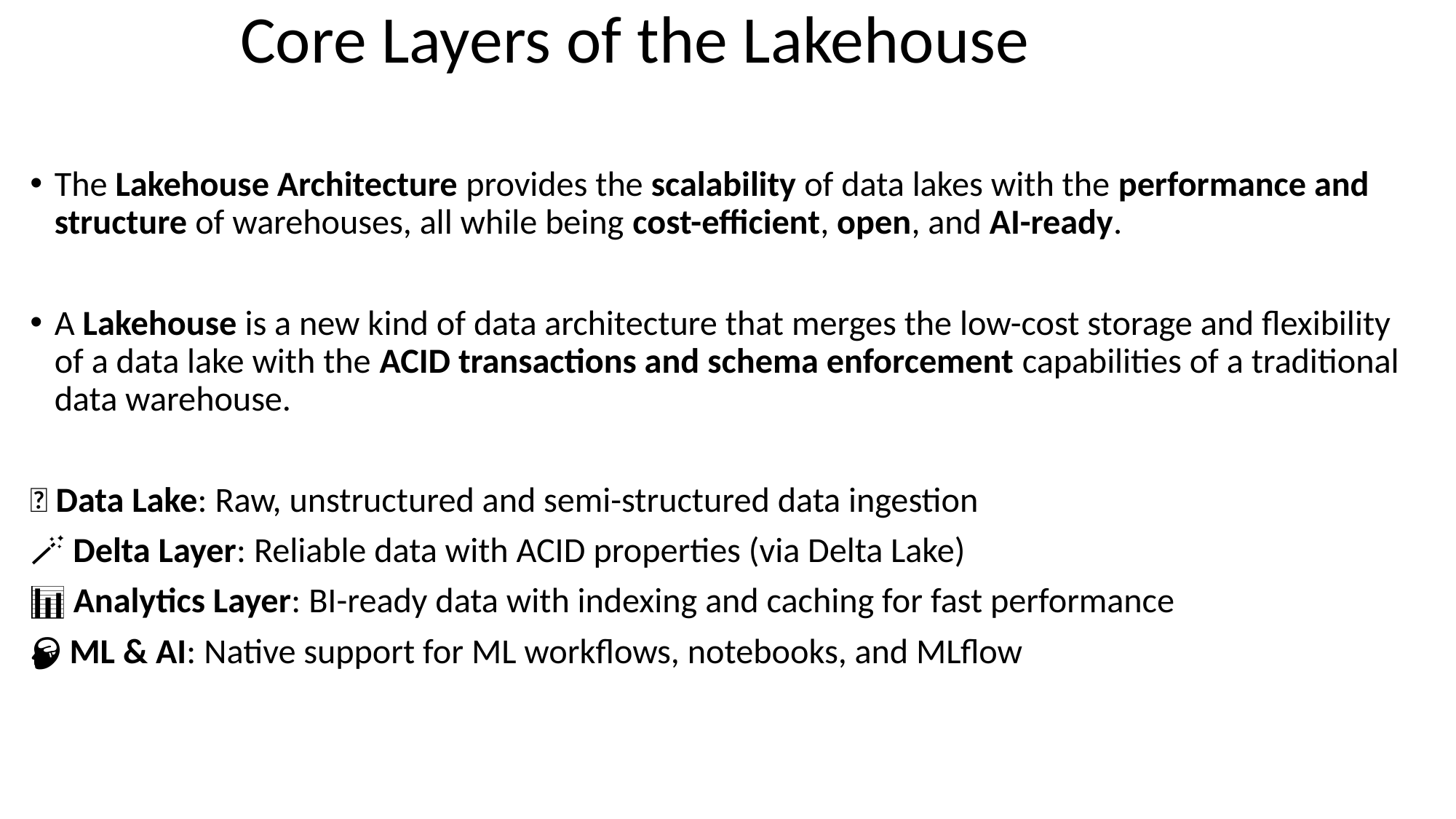

# Core Layers of the Lakehouse
The Lakehouse Architecture provides the scalability of data lakes with the performance and structure of warehouses, all while being cost-efficient, open, and AI-ready.

A Lakehouse is a new kind of data architecture that merges the low-cost storage and flexibility of a data lake with the ACID transactions and schema enforcement capabilities of a traditional data warehouse.

🧊 Data Lake: Raw, unstructured and semi-structured data ingestion
🪄 Delta Layer: Reliable data with ACID properties (via Delta Lake)
📊 Analytics Layer: BI-ready data with indexing and caching for fast performance
🧠 ML & AI: Native support for ML workflows, notebooks, and MLflow